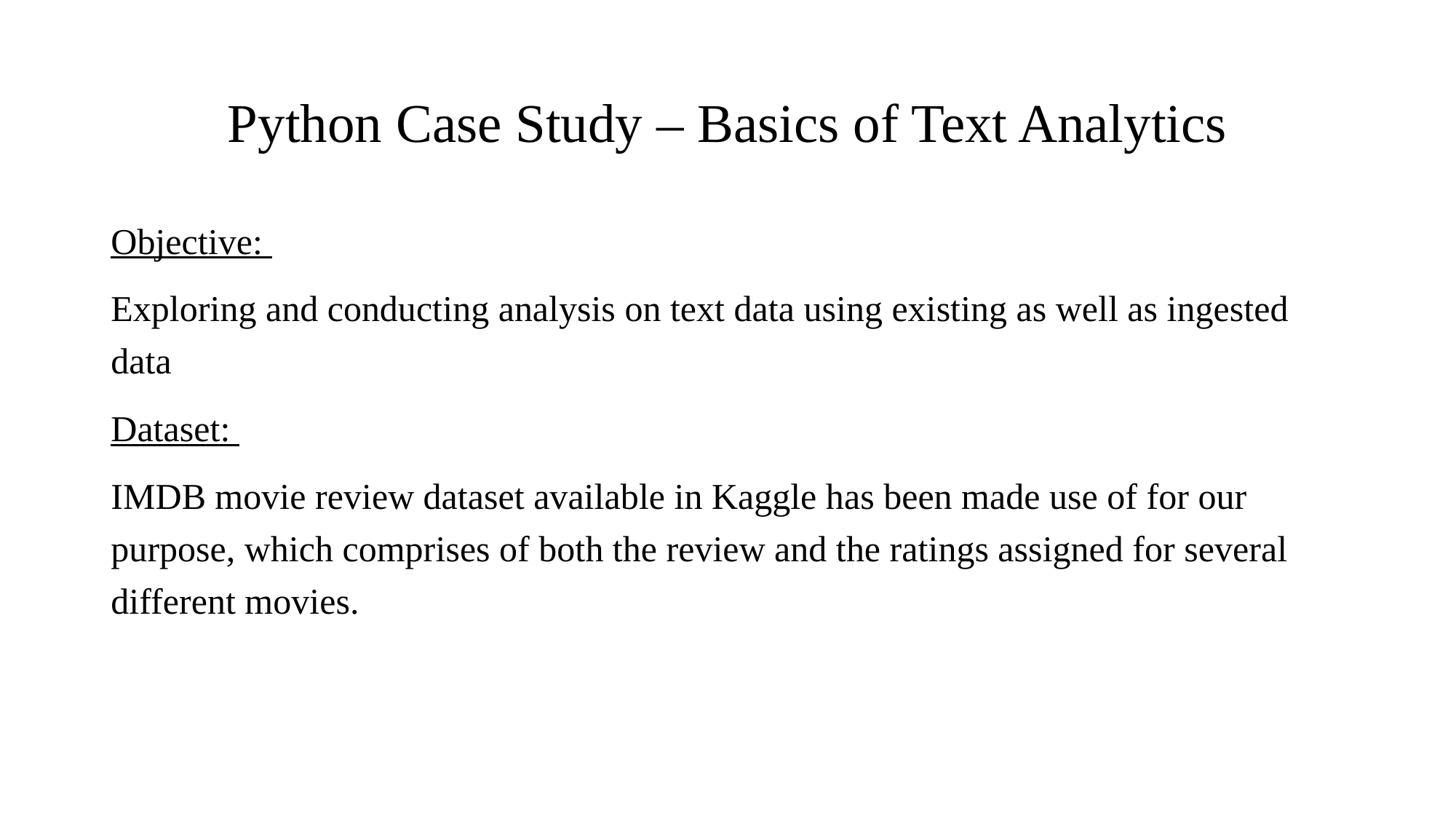

# Python Case Study – Basics of Text Analytics
Objective:
Exploring and conducting analysis on text data using existing as well as ingested data
Dataset:
IMDB movie review dataset available in Kaggle has been made use of for our purpose, which comprises of both the review and the ratings assigned for several different movies.